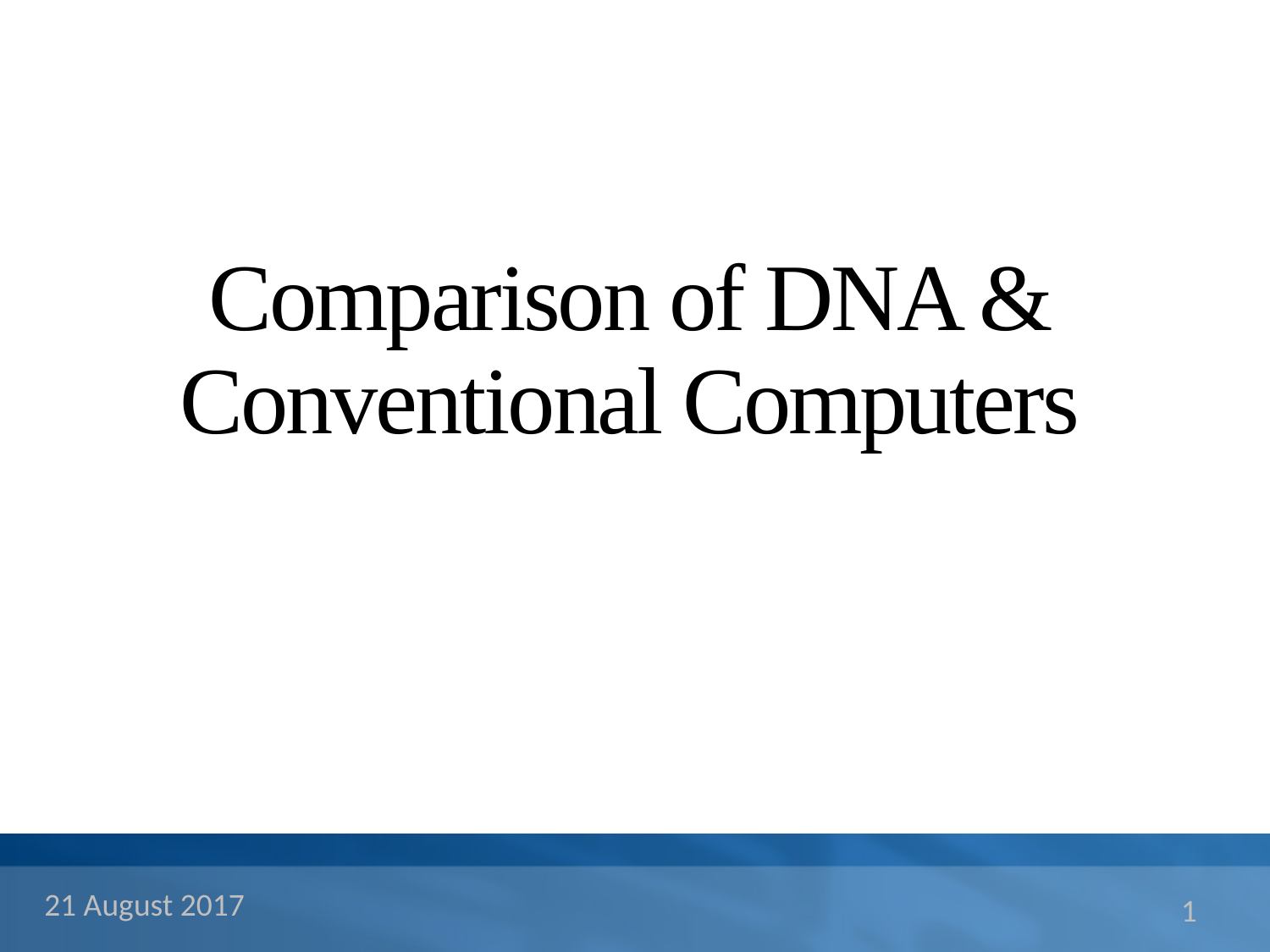

# Comparison of DNA & Conventional Computers